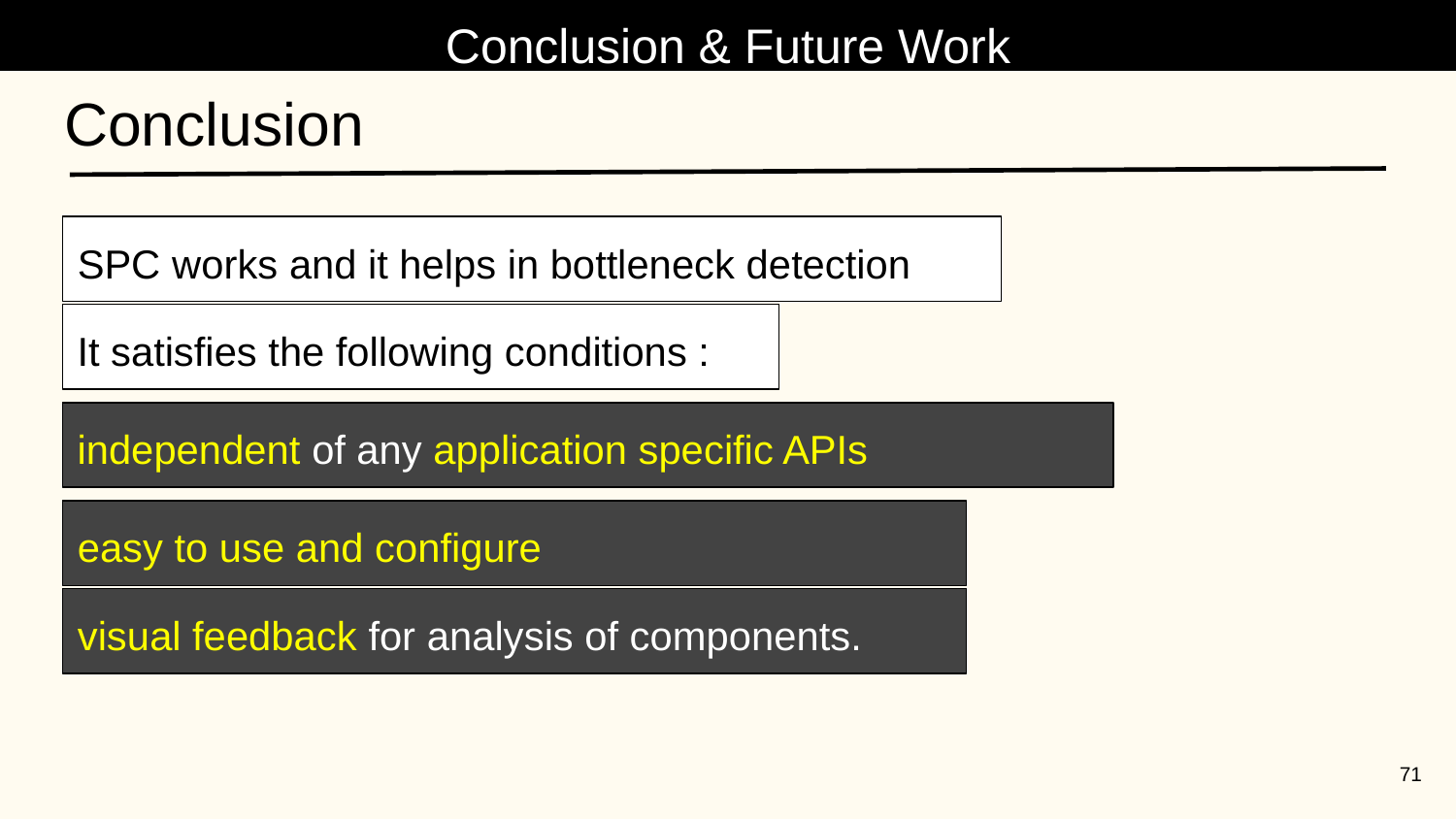

# Conclusion & Future Work

Conclusion
SPC works and it helps in bottleneck detection
It satisfies the following conditions :
independent of any application specific APIs
easy to use and configure
visual feedback for analysis of components.

71